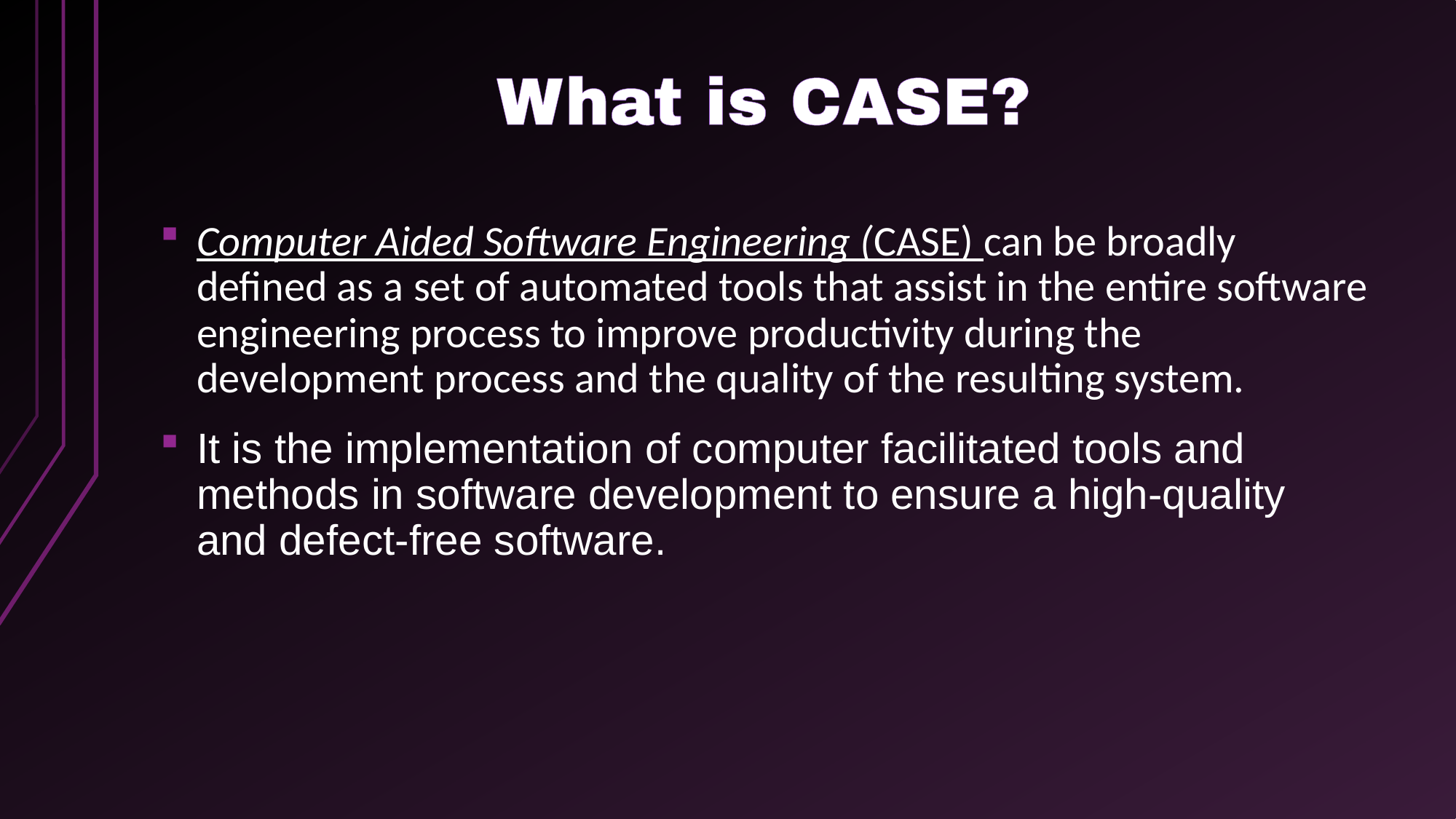

# What is CASE?
Computer Aided Software Engineering (CASE) can be broadly defined as a set of automated tools that assist in the entire software engineering process to improve productivity during the development process and the quality of the resulting system.
It is the implementation of computer facilitated tools and methods in software development to ensure a high-quality and defect-free software.